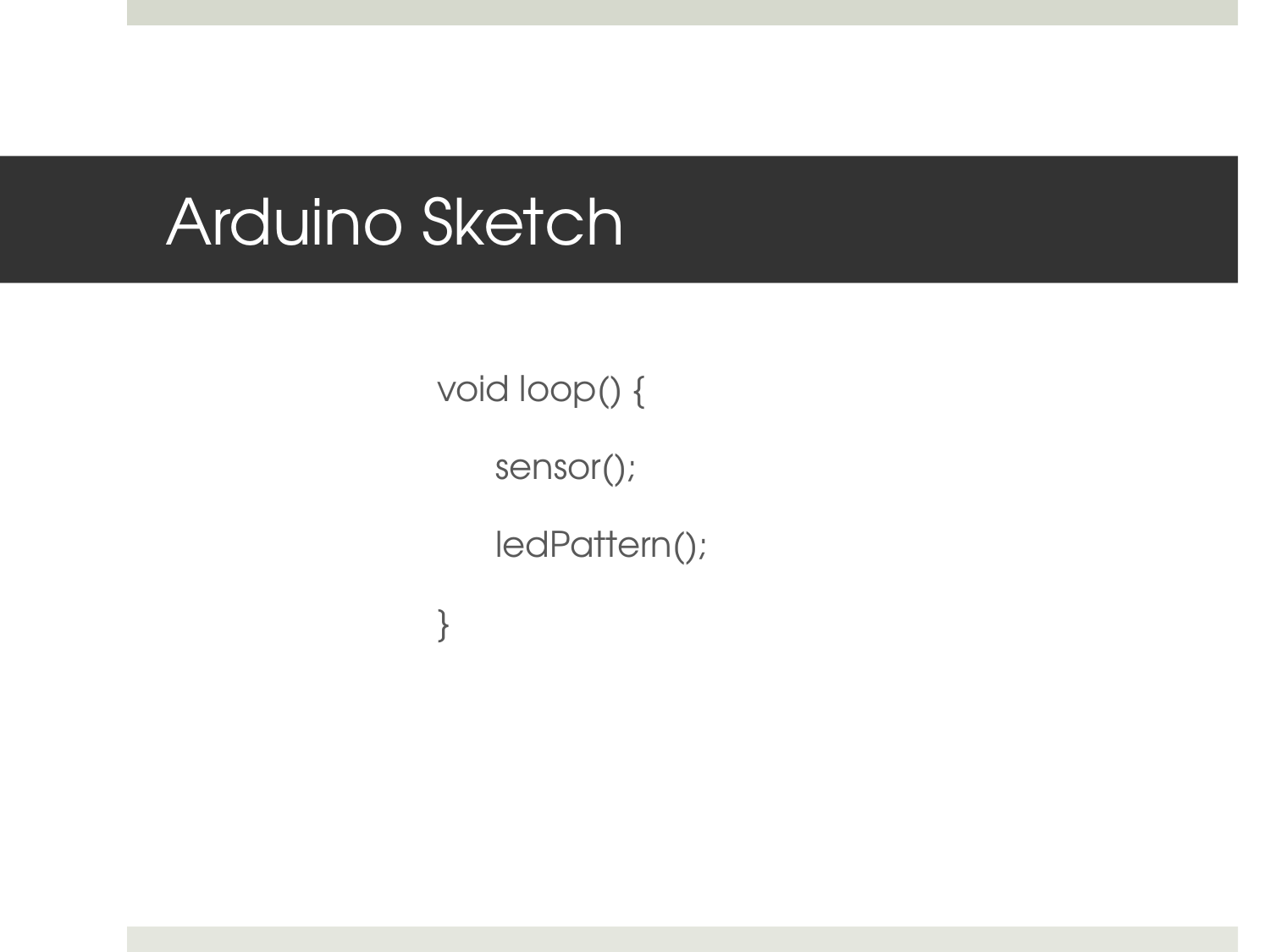

# Arduino Sketch
void loop() {
      sensor();
      ledPattern();
}